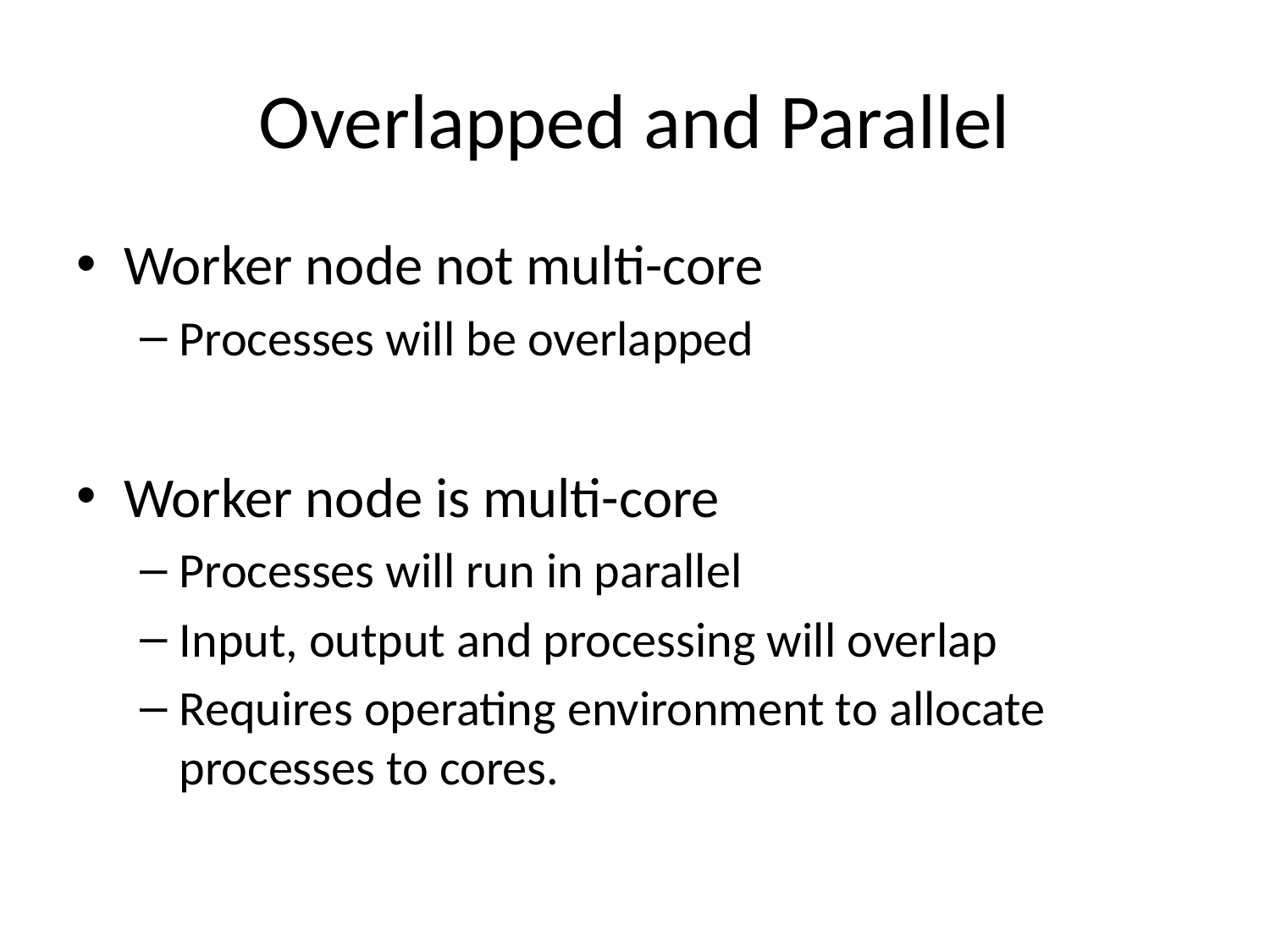

# Overlapped and Parallel
Worker node not multi-core
Processes will be overlapped

Worker node is multi-core
Processes will run in parallel
Input, output and processing will overlap
Requires operating environment to allocate processes to cores.